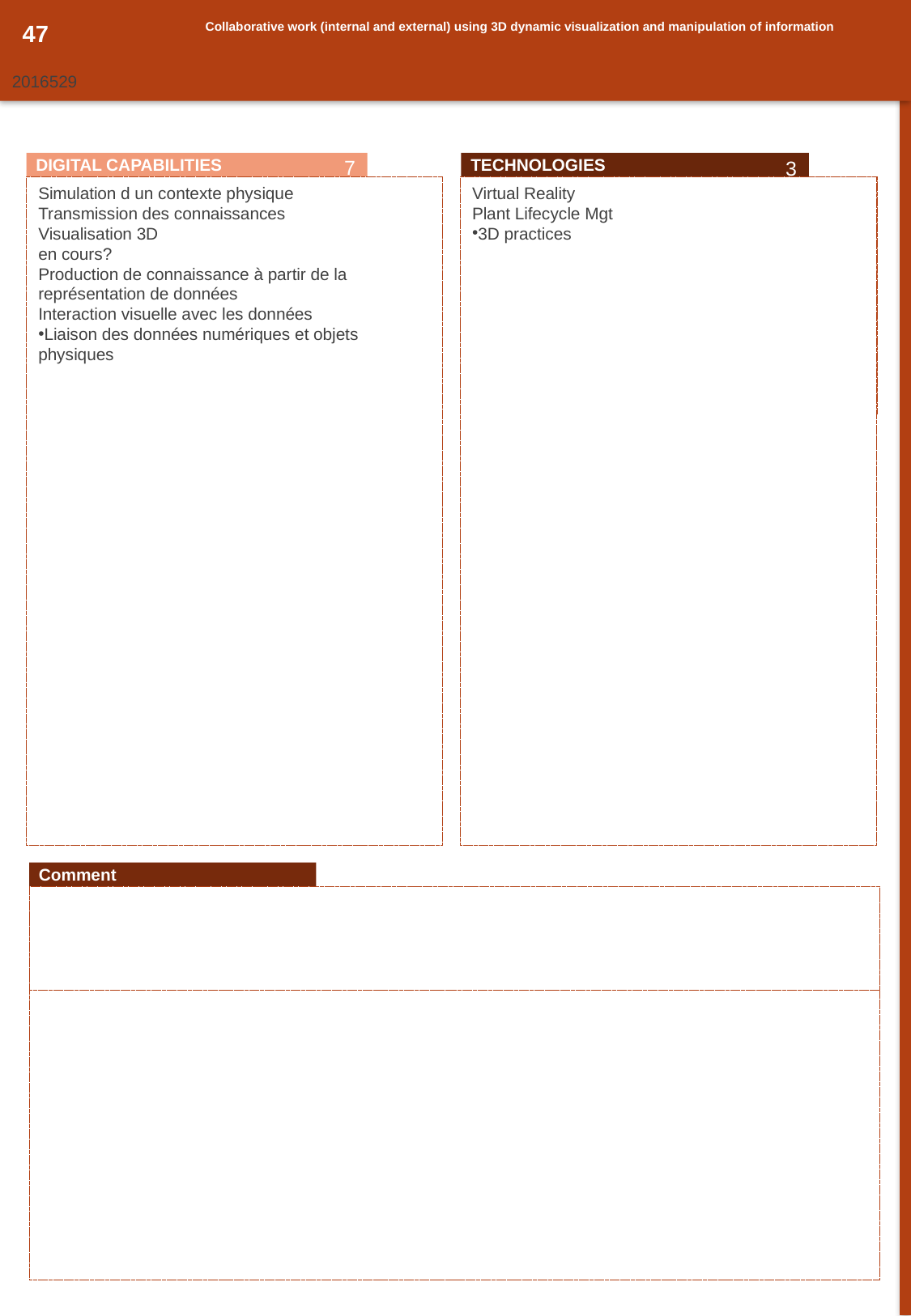

47
Collaborative work (internal and external) using 3D dynamic visualization and manipulation of information
2016529
2
7
3
DIGITAL CAPABILITIES
TECHNOLOGIES
Virtual Reality
Plant Lifecycle Mgt
3D practices
Simulation d un contexte physique
Transmission des connaissances
Visualisation 3D
en cours?
Production de connaissance à partir de la représentation de données
Interaction visuelle avec les données
Liaison des données numériques et objets physiques

50
Comment